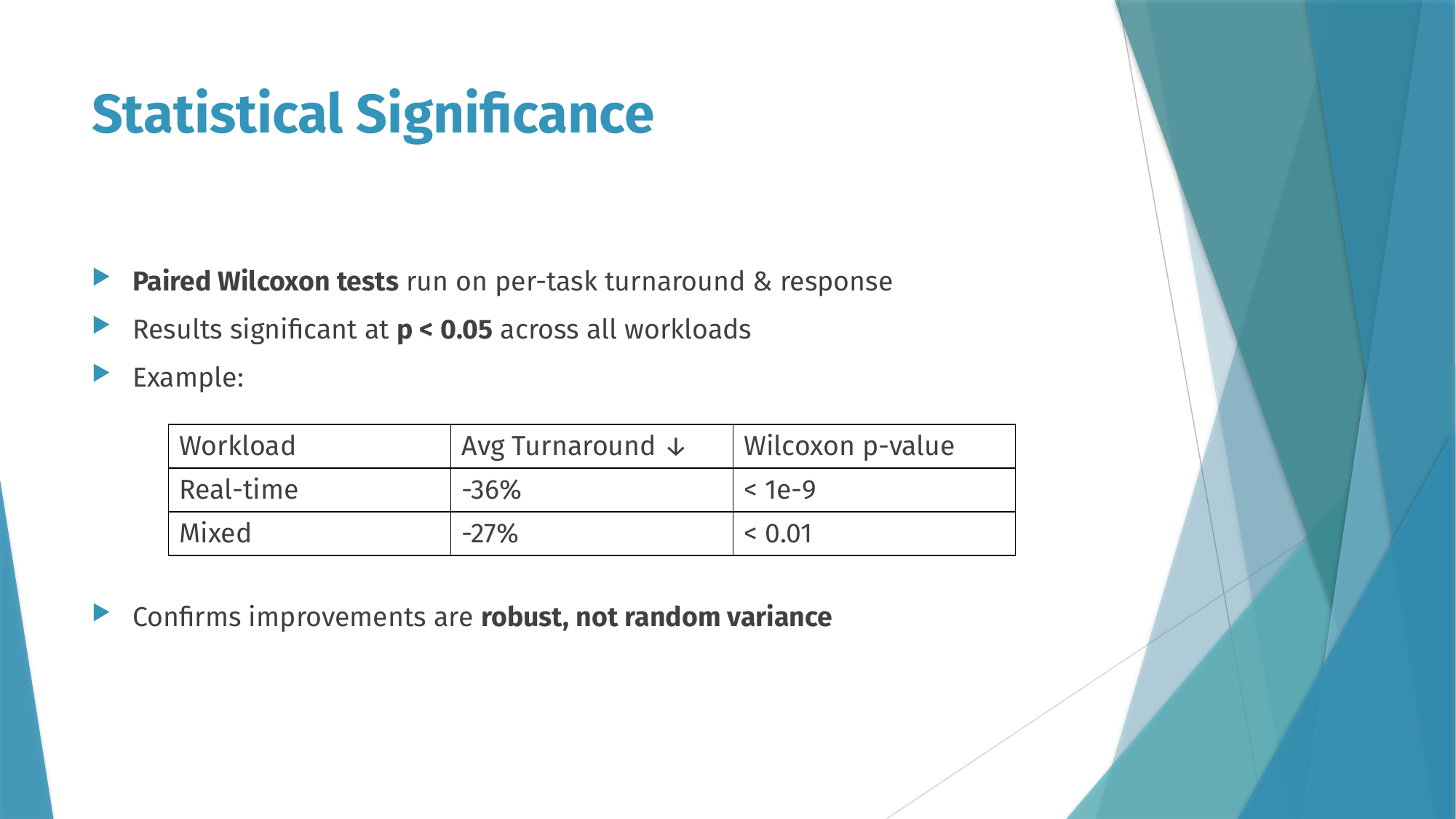

# Statistical Significance
Paired Wilcoxon tests run on per-task turnaround & response
Results significant at p < 0.05 across all workloads
Example:

Confirms improvements are robust, not random variance

| Workload | Avg Turnaround ↓ | Wilcoxon p-value |
| --- | --- | --- |
| Real-time | -36% | < 1e-9 |
| Mixed | -27% | < 0.01 |